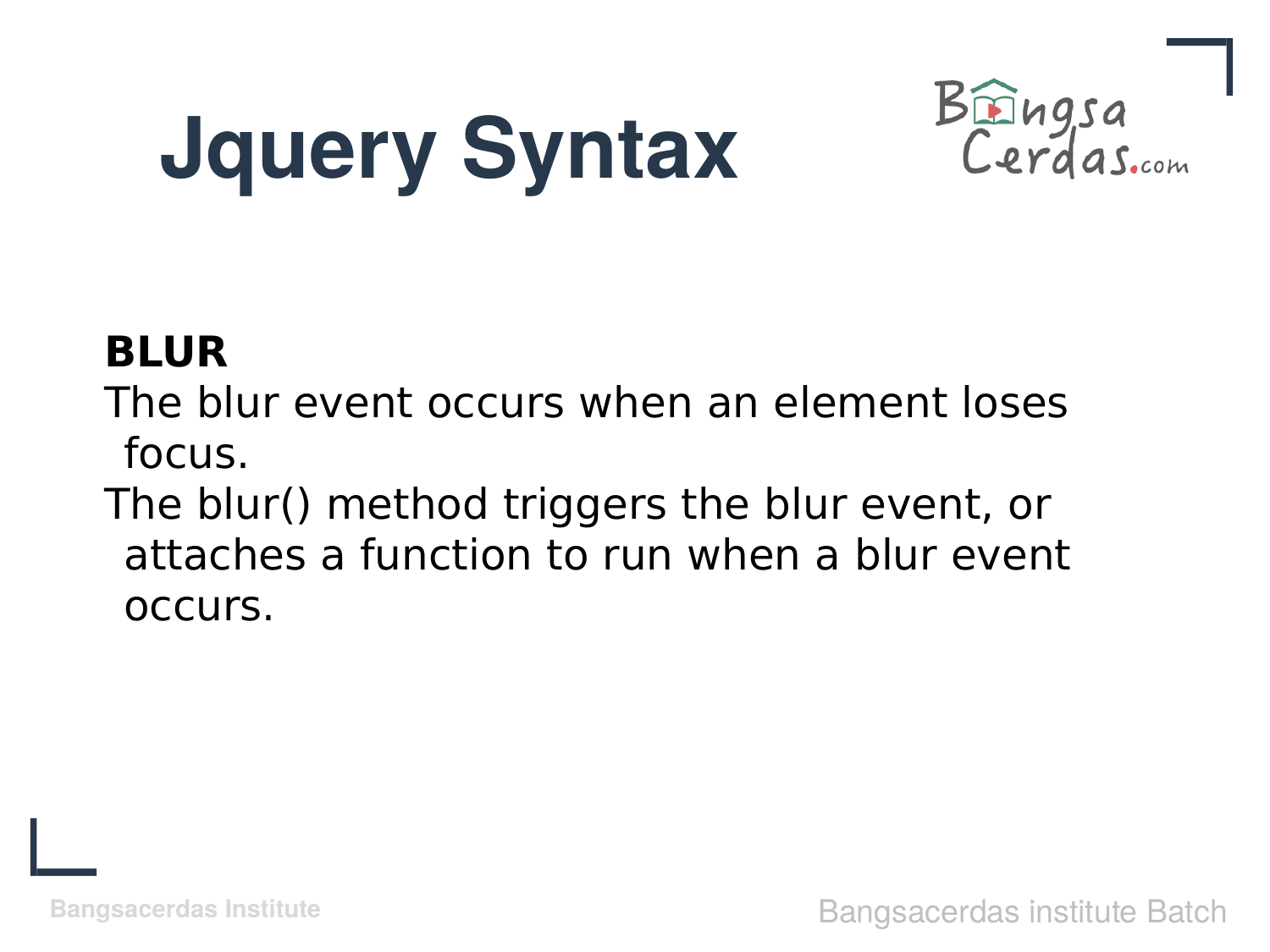

# Jquery Syntax
BLUR
The blur event occurs when an element loses focus.
The blur() method triggers the blur event, or attaches a function to run when a blur event occurs.